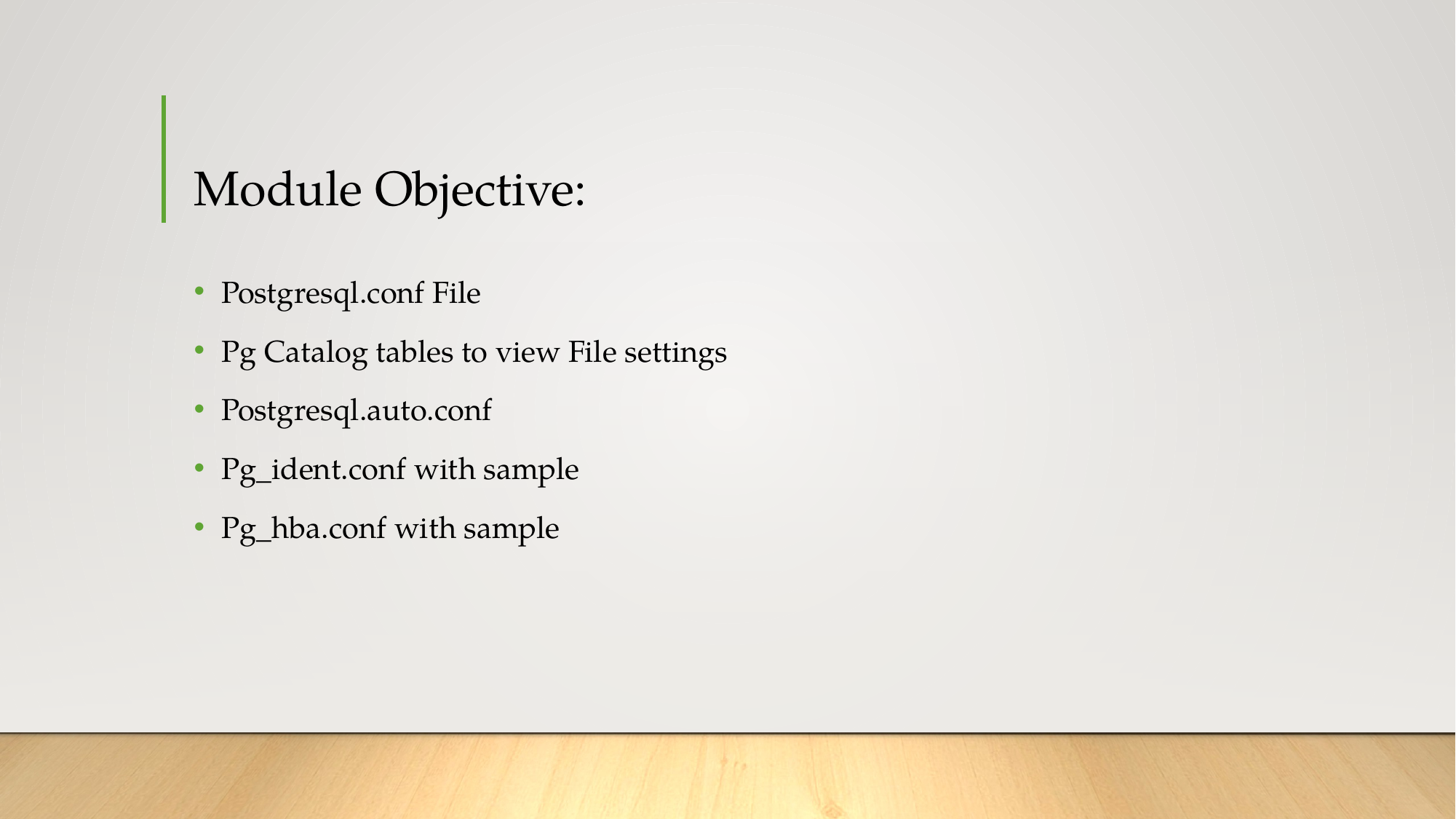

# Module Objective:
Postgresql.conf File
Pg Catalog tables to view File settings
Postgresql.auto.conf
Pg_ident.conf with sample
Pg_hba.conf with sample